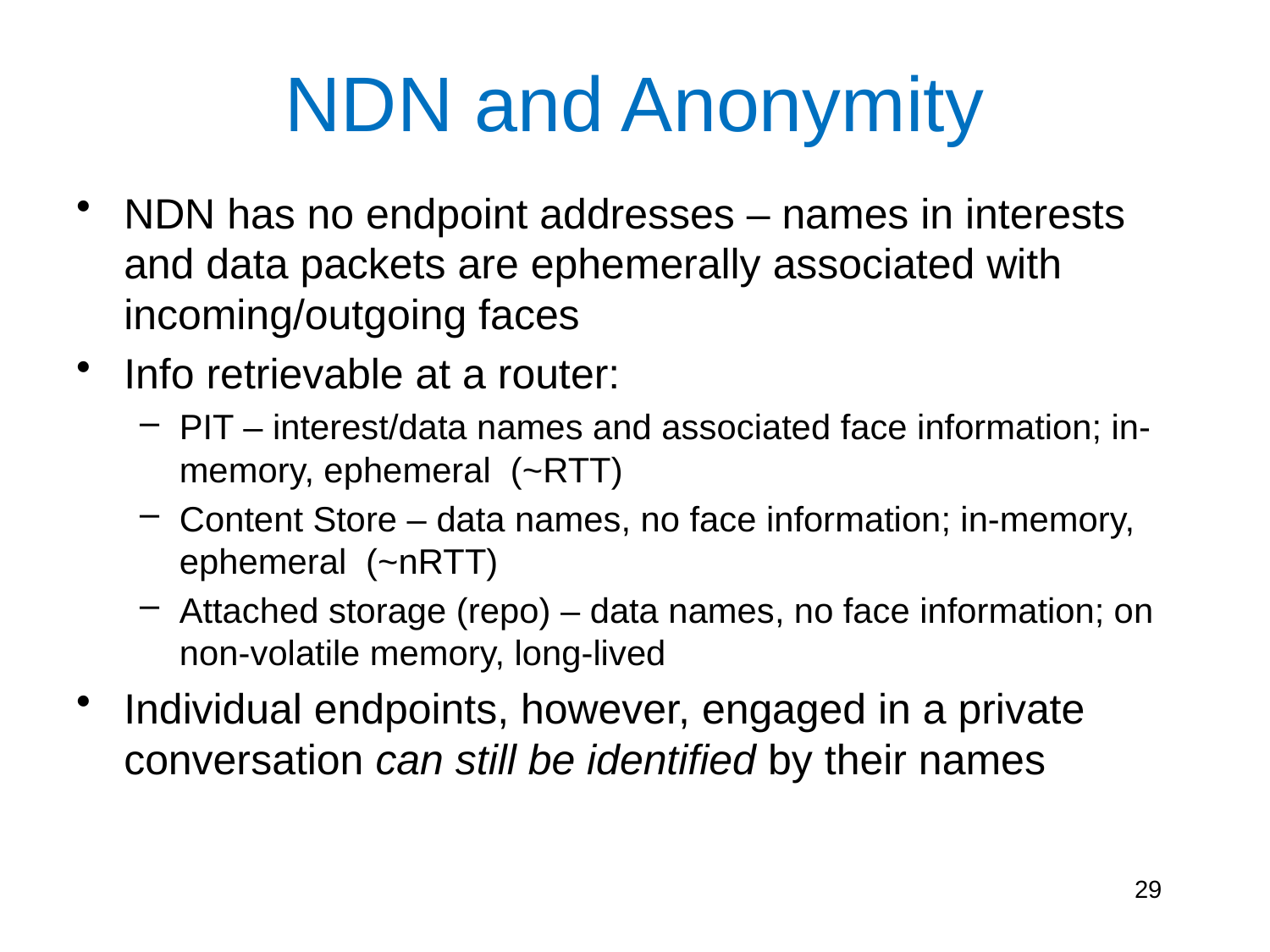

# NDN and Anonymity
NDN has no endpoint addresses – names in interests and data packets are ephemerally associated with incoming/outgoing faces
Info retrievable at a router:
PIT – interest/data names and associated face information; in-memory, ephemeral  (~RTT)
Content Store – data names, no face information; in-memory, ephemeral  (~nRTT)
Attached storage (repo) – data names, no face information; on non-volatile memory, long-lived
Individual endpoints, however, engaged in a private conversation can still be identified by their names
29